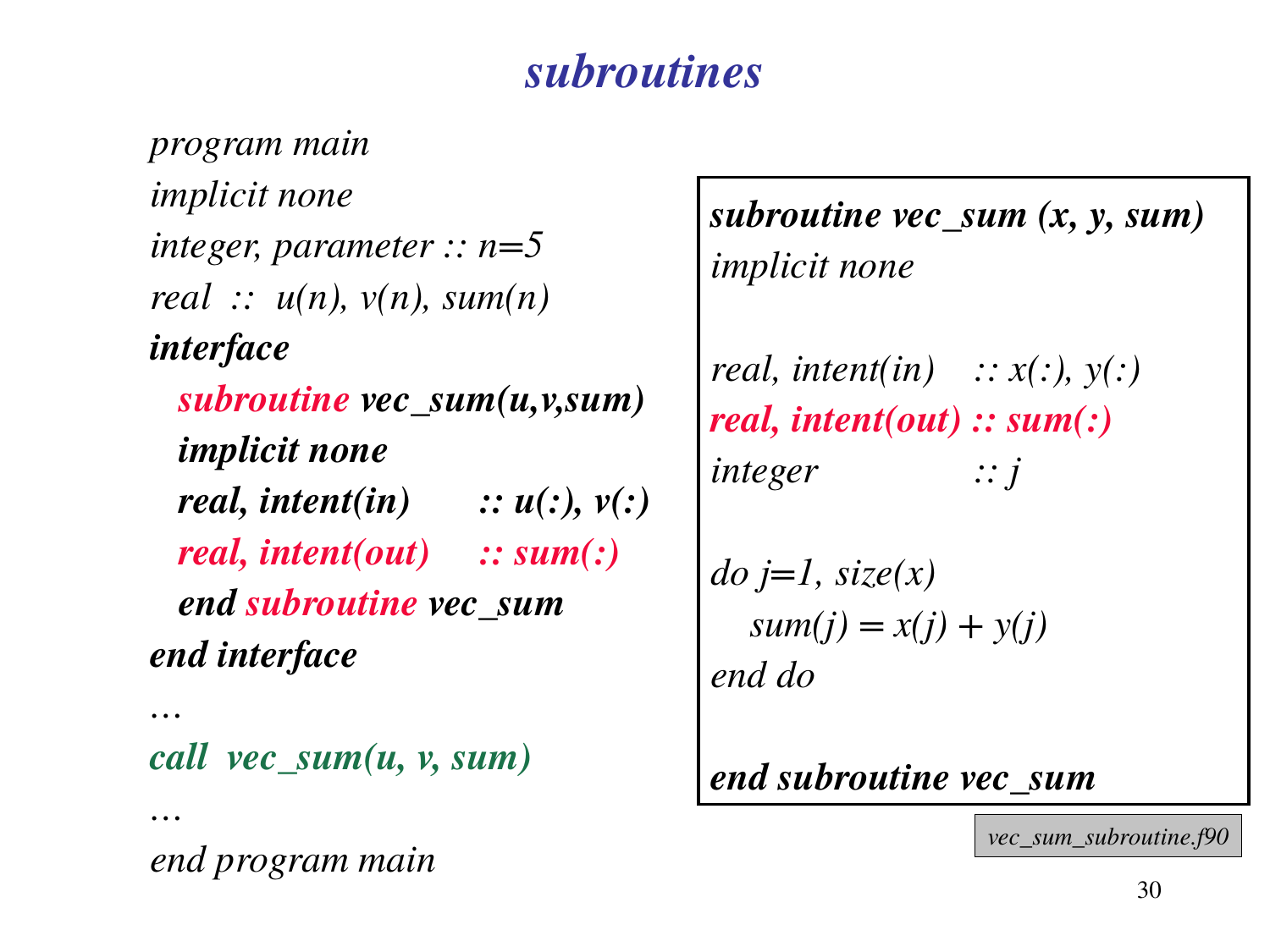

subroutines
program main
implicit none
integer, parameter :: n=5
real  ::  u(n), v(n), sum(n)
interface
   subroutine vec_sum(u,v,sum)
   implicit none
   real, intent(in)       :: u(:), v(:)
   real, intent(out)     :: sum(:)
   end subroutine vec_sum
end interface
…
call  vec_sum(u, v, sum)
…
end program main
subroutine vec_sum (x, y, sum)
implicit none

real, intent(in)    :: x(:), y(:)
real, intent(out) :: sum(:)
integer                :: j

do j=1, size(x)
    sum(j) = x(j) + y(j)
end do

end subroutine vec_sum
vec_sum_subroutine.f90
30